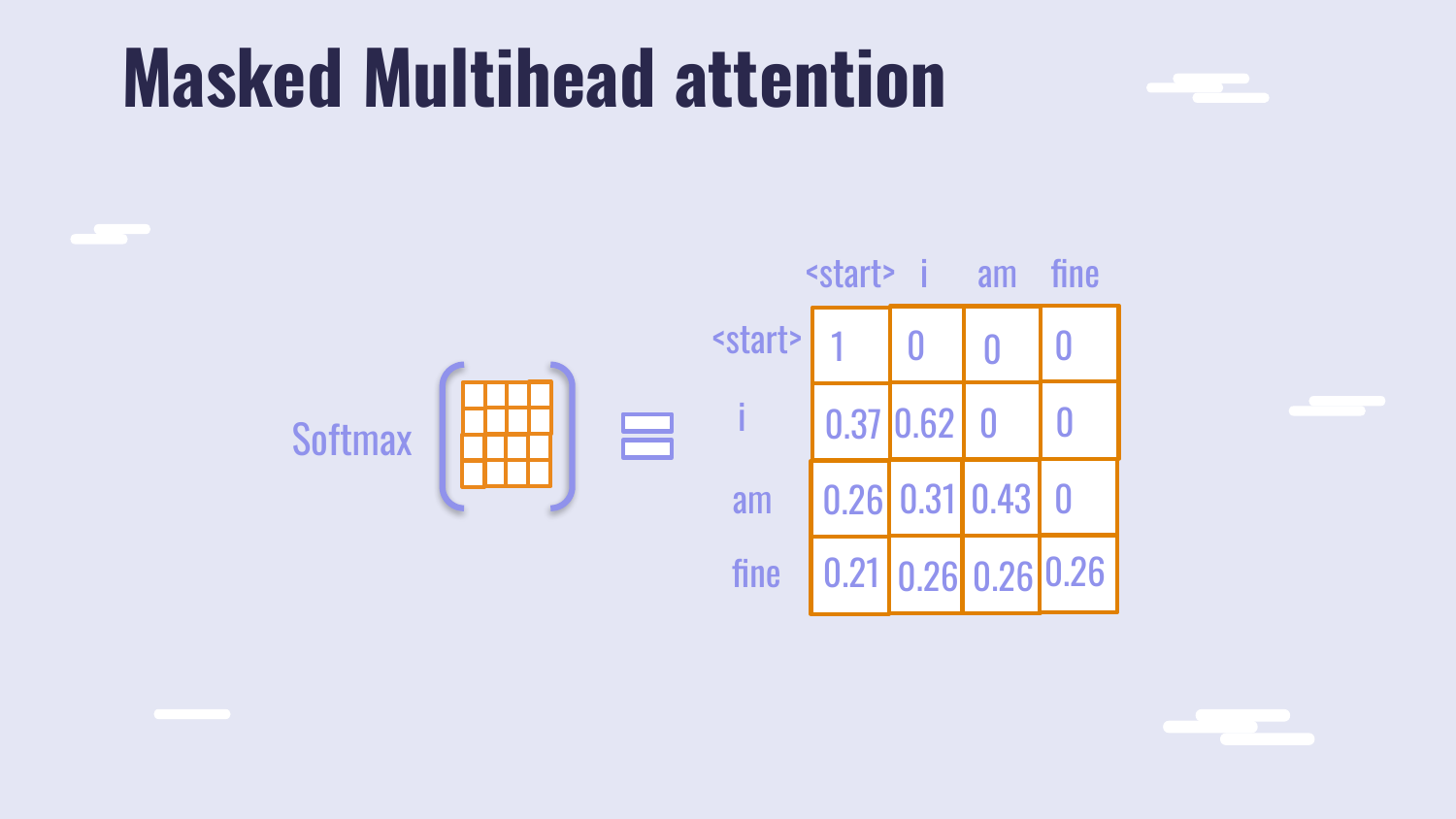

# Masked Multihead attention
<start>   i      am    fine

0
0
1
0
0
0
0.62
0.37
0.31
0
0.43
0.26
0.26
0.21
0.26
0.26
<start>

 i

Softmax
am
fine